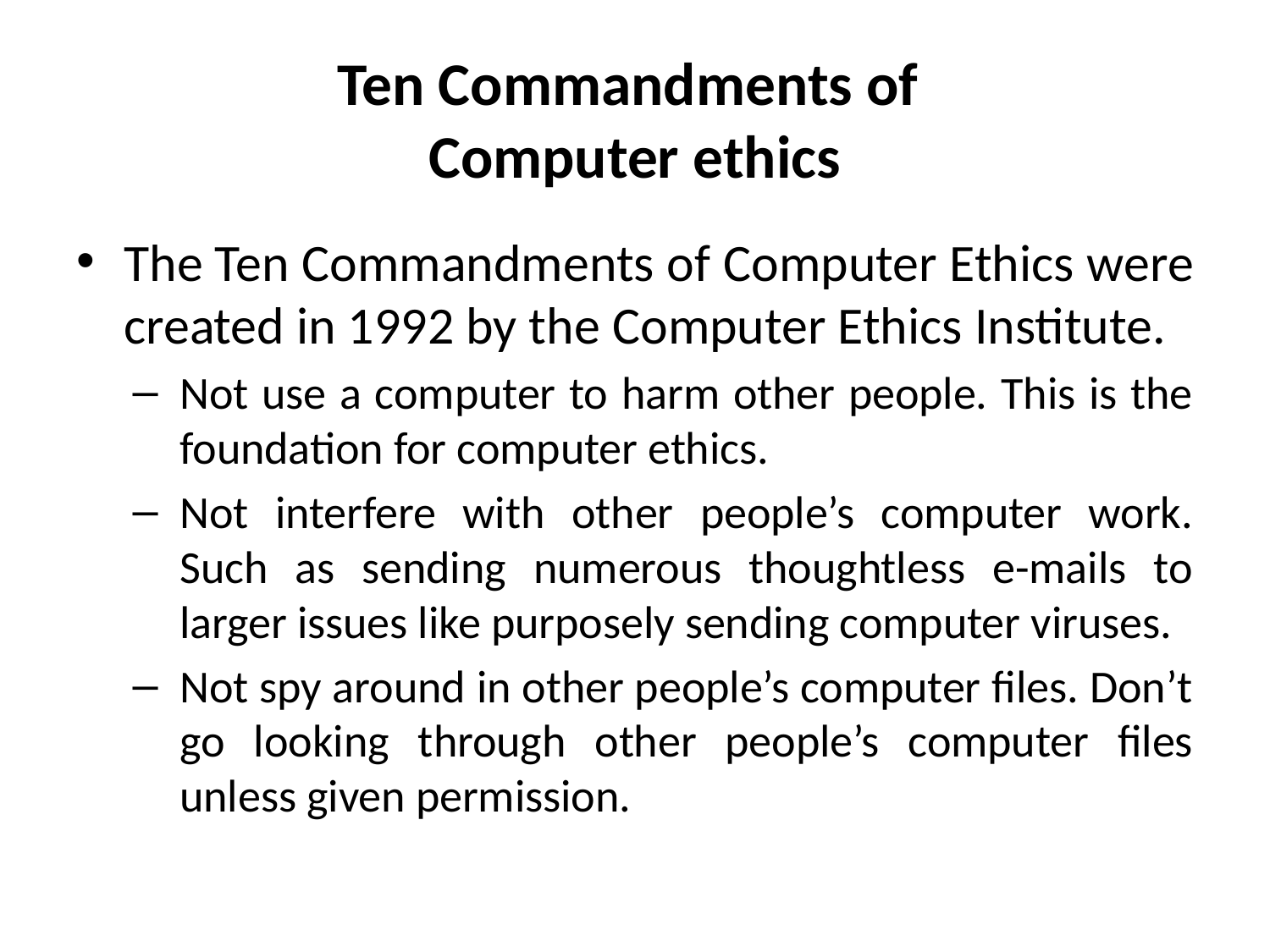

# Ten Commandments of Computer ethics
The Ten Commandments of Computer Ethics were created in 1992 by the Computer Ethics Institute.
Not use a computer to harm other people. This is the foundation for computer ethics.
Not interfere with other people’s computer work. Such as sending numerous thoughtless e-mails to larger issues like purposely sending computer viruses.
Not spy around in other people’s computer files. Don’t go looking through other people’s computer files unless given permission.